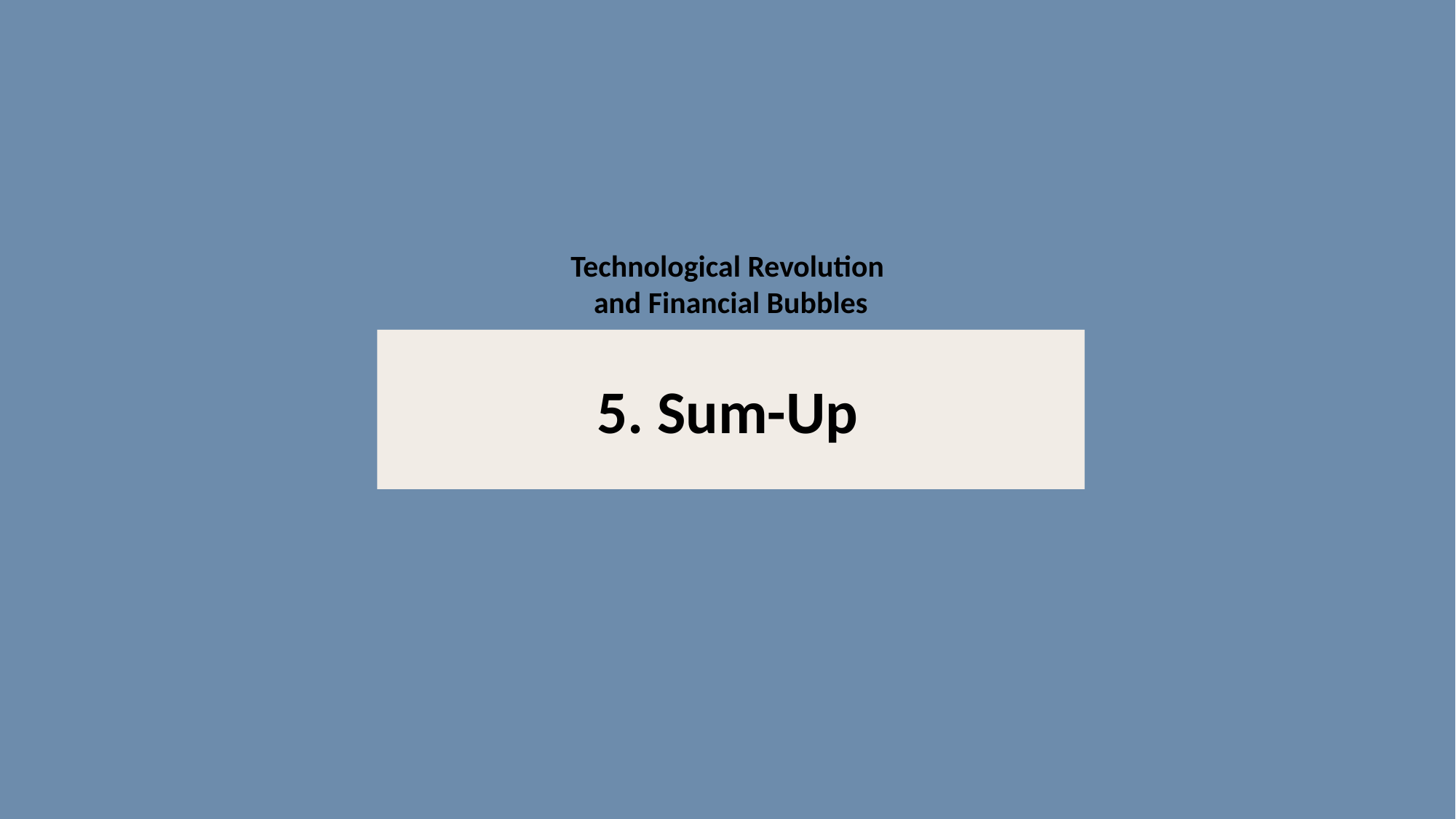

Technological Revolution
and Financial Bubbles

5. Sum-Up